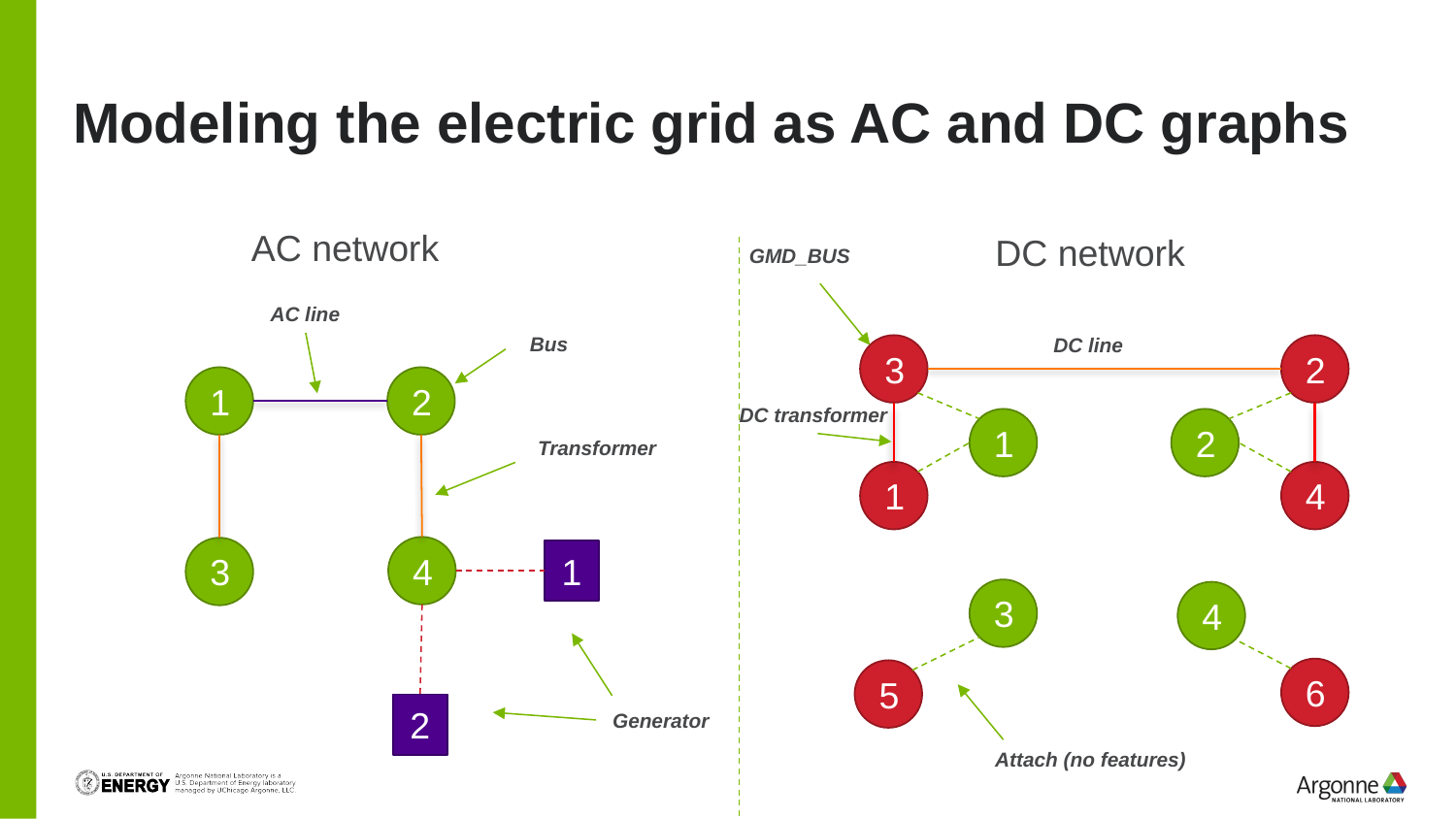

# Modeling the electric grid as AC and DC graphs
AC network
DC network
GMD_BUS
AC line
Bus
DC line
3
2
1
2
DC transformer
1
2
Transformer
1
4
4
3
1
3
4
6
5
2
Generator
Attach (no features)